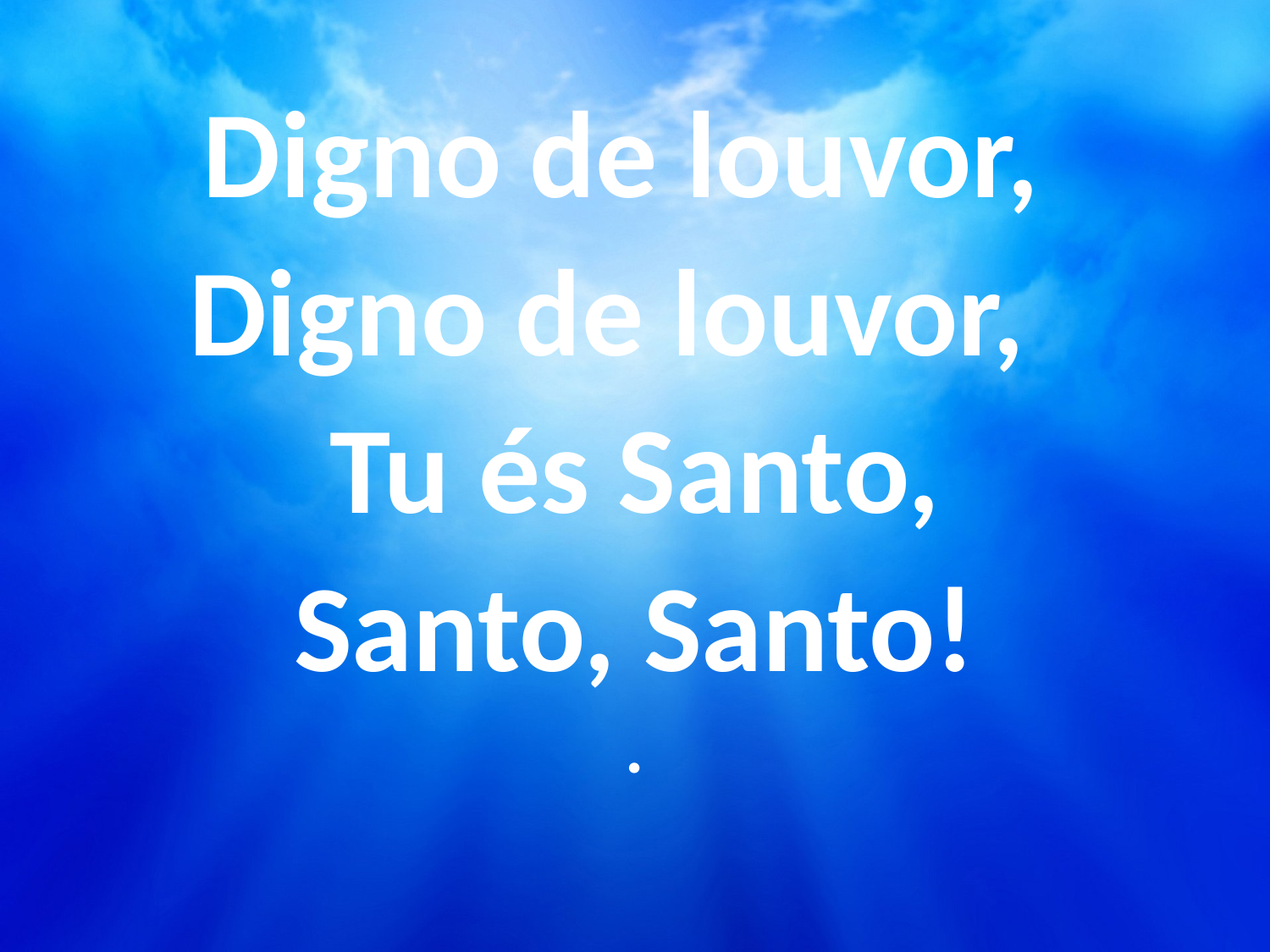

Digno de louvor,
Digno de louvor,
 Tu és Santo,
Santo, Santo!
.